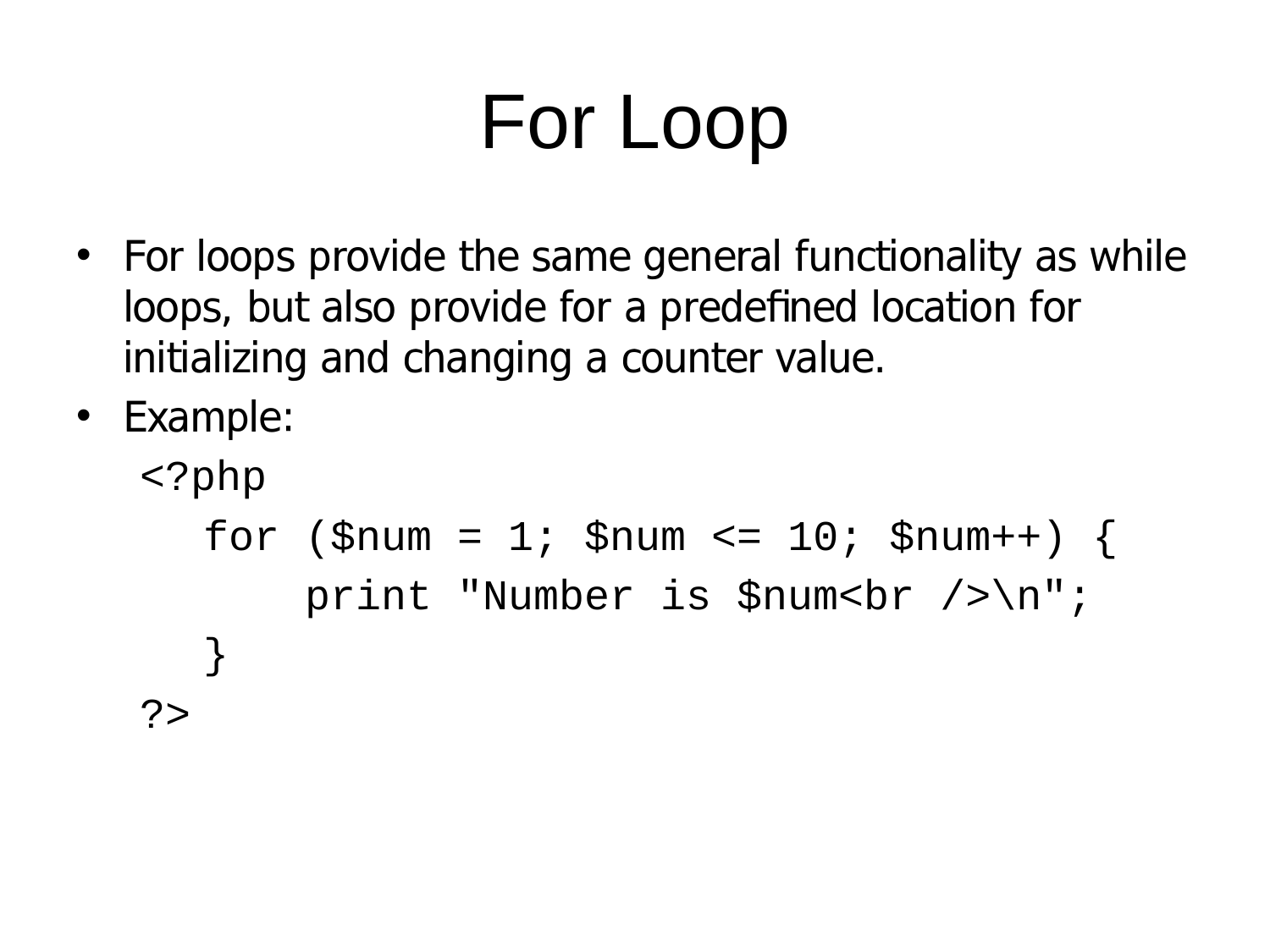

# For Loop
For loops provide the same general functionality as while loops, but also provide for a predefined location for initializing and changing a counter value.
Example:
<?php
for ($num = 1; $num <= 10; $num++) {
    print "Number is $num<br />\n";
}
?>